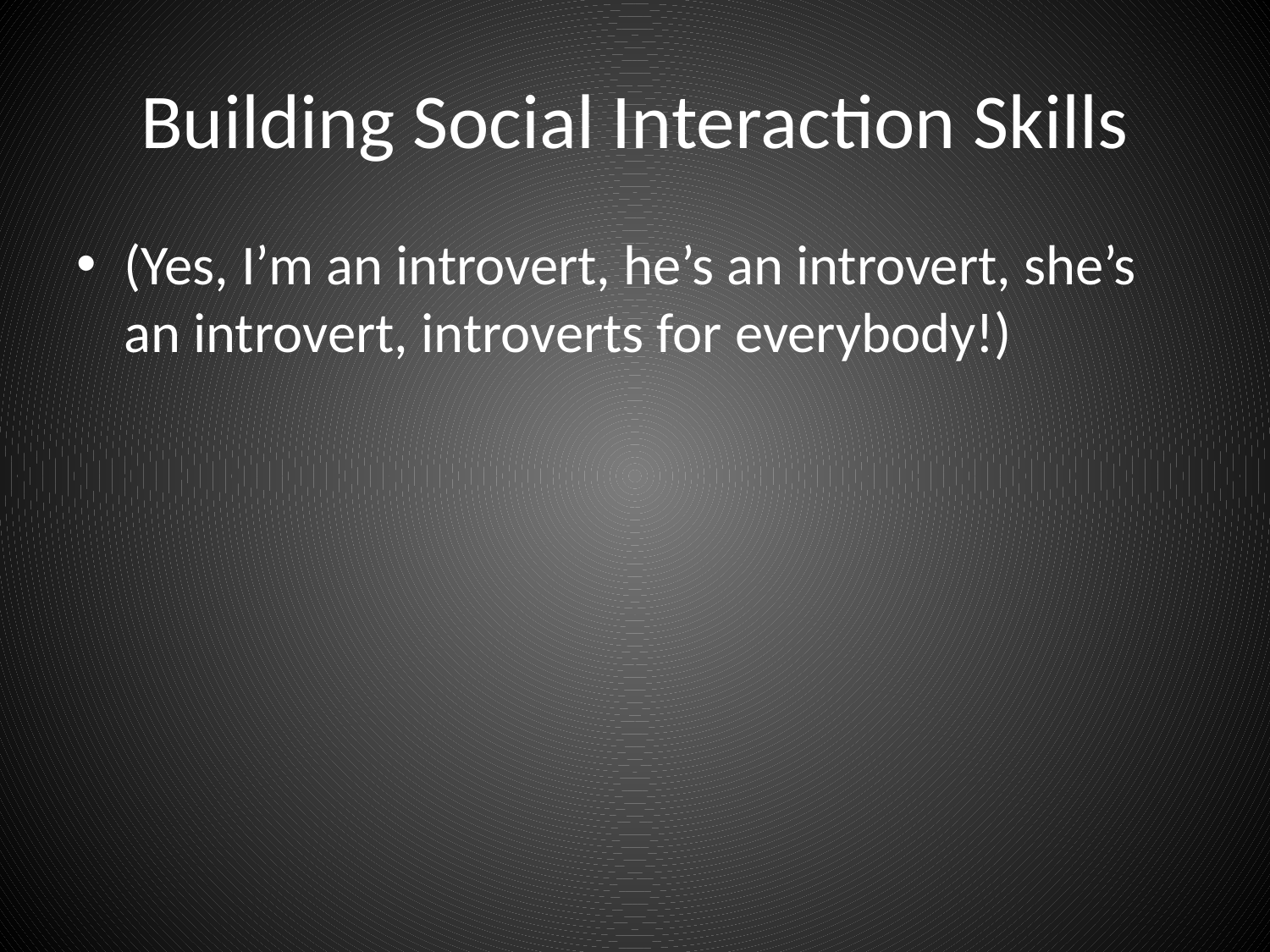

# Building Social Interaction Skills
(Yes, I’m an introvert, he’s an introvert, she’s an introvert, introverts for everybody!)